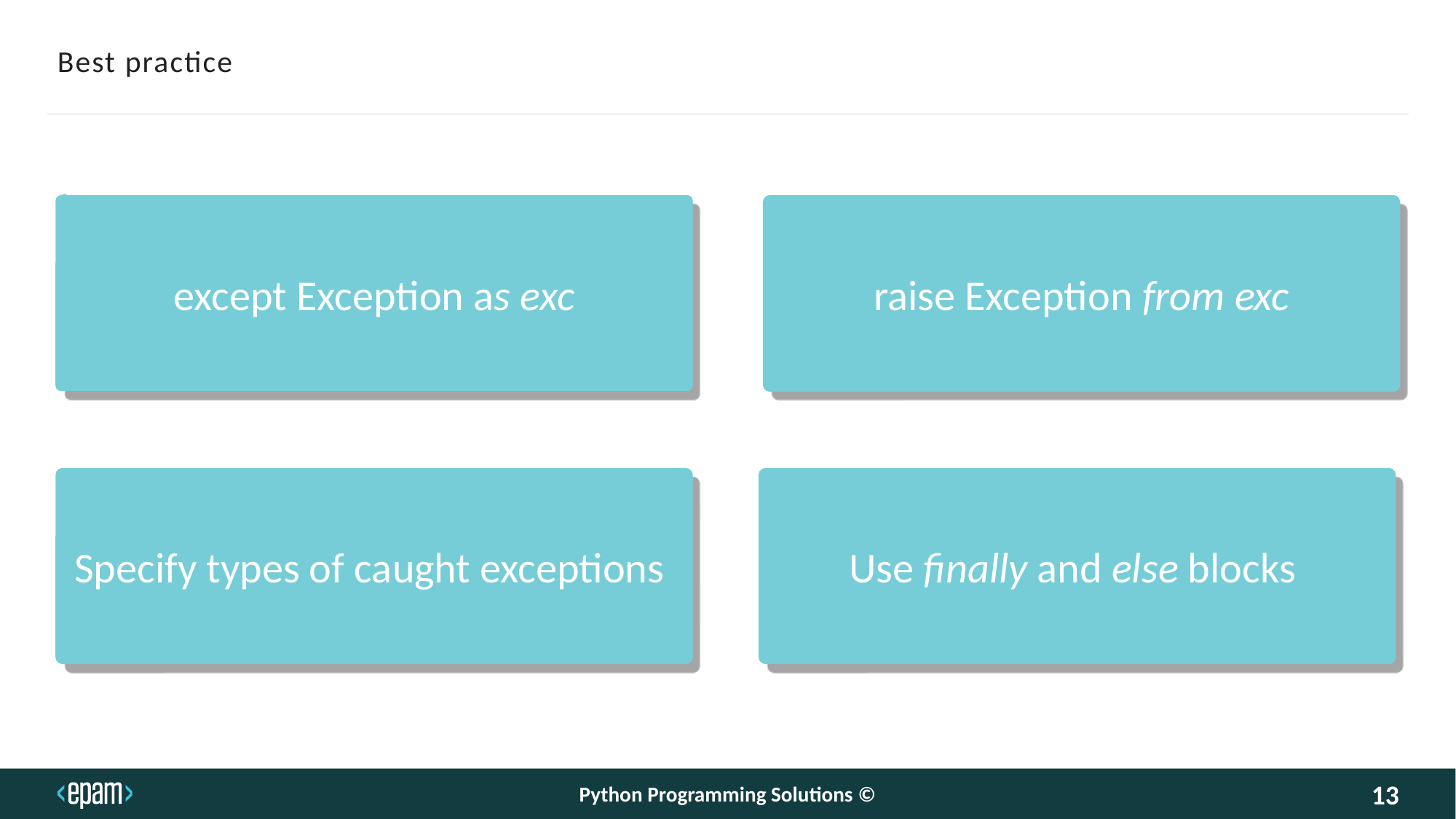

# Best practice
except Exception as exc
raise Exception from exc
Specify types of caught exceptions
Use finally and else blocks
Python Programming Solutions ©
13